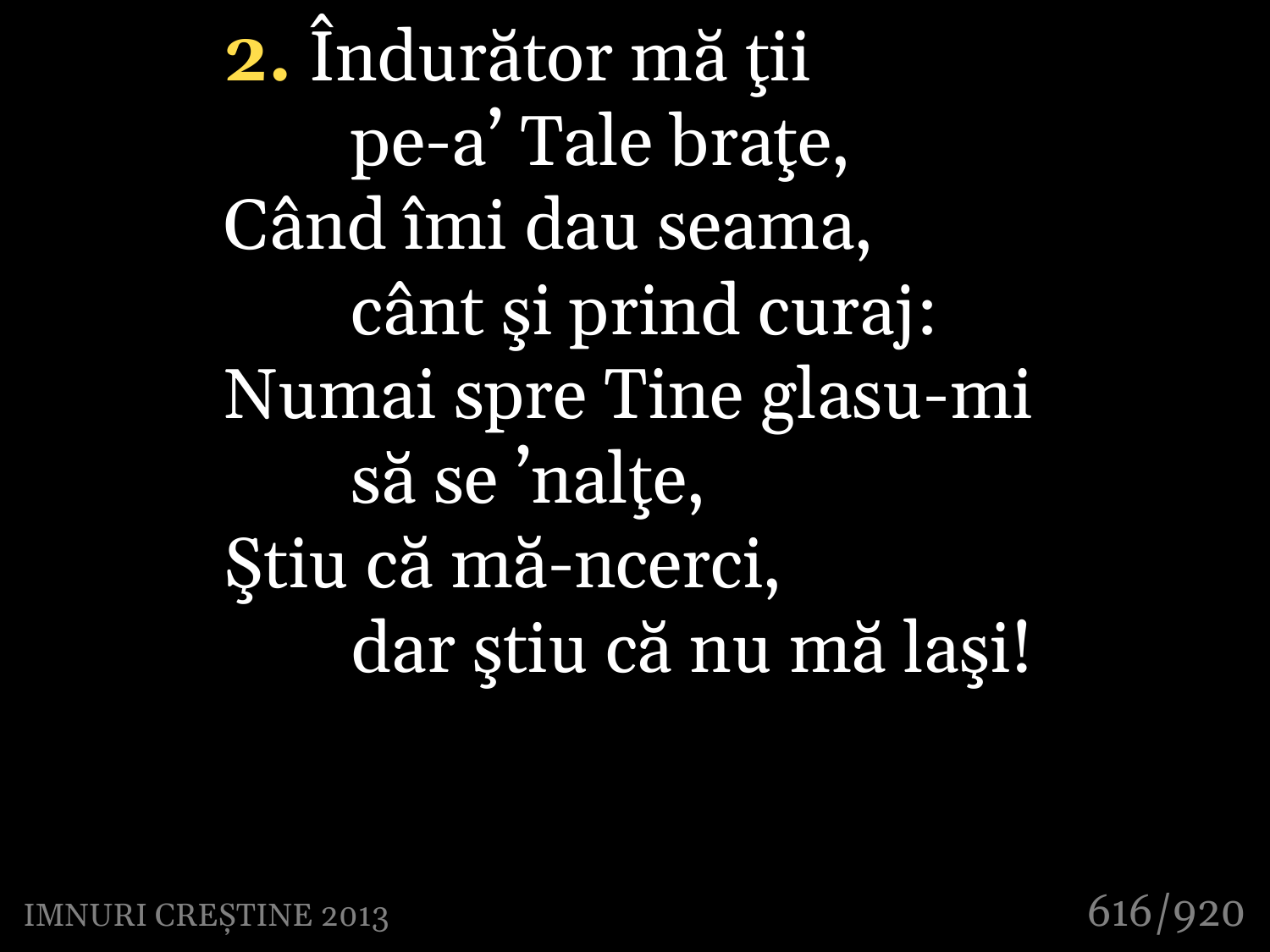

2. Îndurător mă ţii
	pe-a’ Tale braţe,
Când îmi dau seama,
	cânt şi prind curaj:
Numai spre Tine glasu-mi
	să se ’nalţe,
Ştiu că mă-ncerci,
	dar ştiu că nu mă laşi!
616/920
IMNURI CREȘTINE 2013